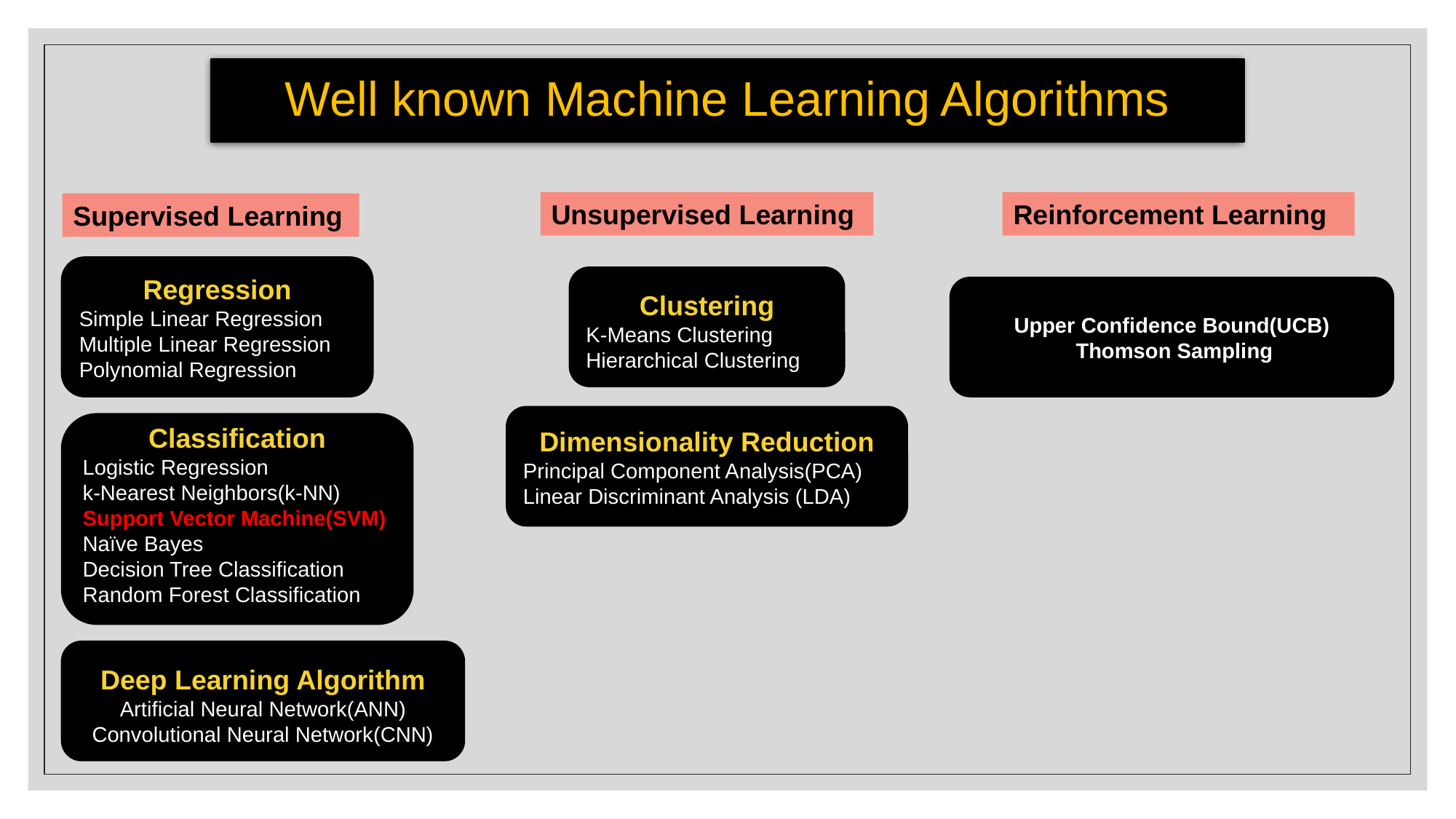

# Well known Machine Learning Algorithms
Unsupervised Learning
Reinforcement Learning
Supervised Learning
Regression
Simple Linear Regression
Multiple Linear Regression
Polynomial Regression

Clustering
K-Means Clustering
Hierarchical Clustering

Upper Confidence Bound(UCB)
	Thomson Sampling
Dimensionality Reduction
Principal Component Analysis(PCA)
Linear Discriminant Analysis (LDA)

Classification
Logistic Regression
k-Nearest Neighbors(k-NN)
Support Vector Machine(SVM)
Naïve Bayes
Decision Tree Classification
Random Forest Classification

Deep Learning Algorithm
Artificial Neural Network(ANN)
Convolutional Neural Network(CNN)